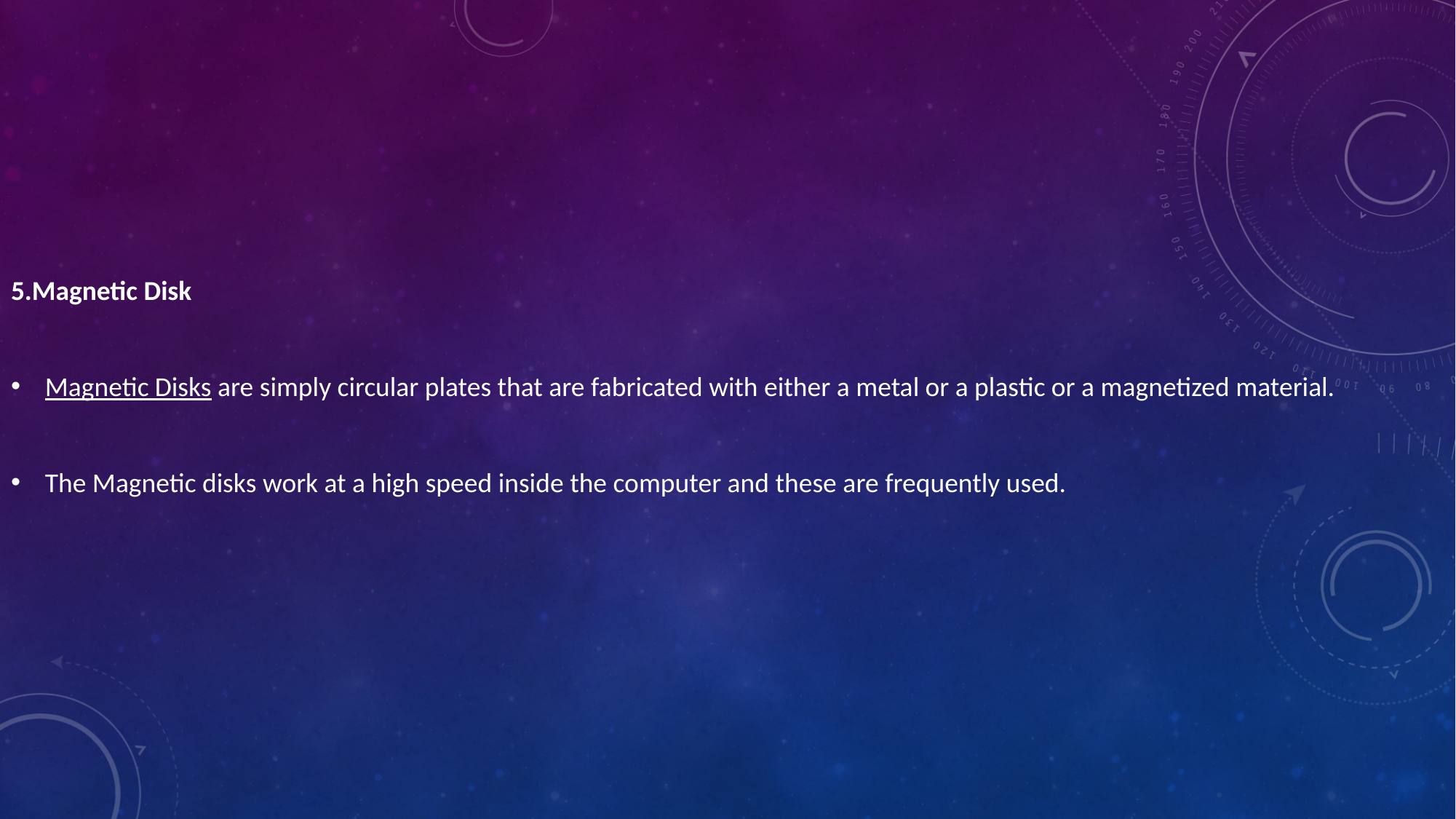

5.Magnetic Disk

Magnetic Disks are simply circular plates that are fabricated with either a metal or a plastic or a magnetized material.

The Magnetic disks work at a high speed inside the computer and these are frequently used.